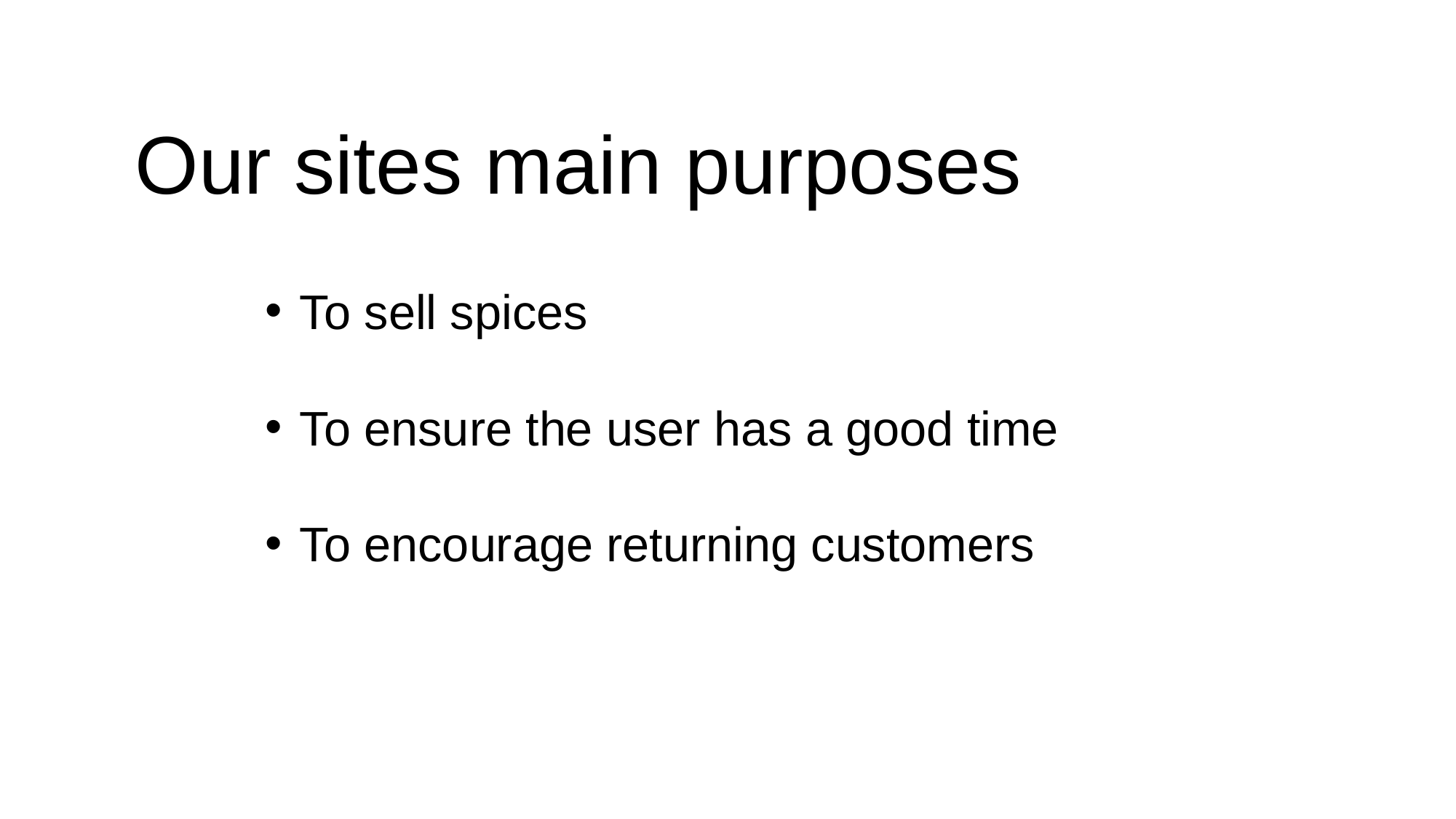

Our sites main purposes
To sell spices
To ensure the user has a good time
To encourage returning customers